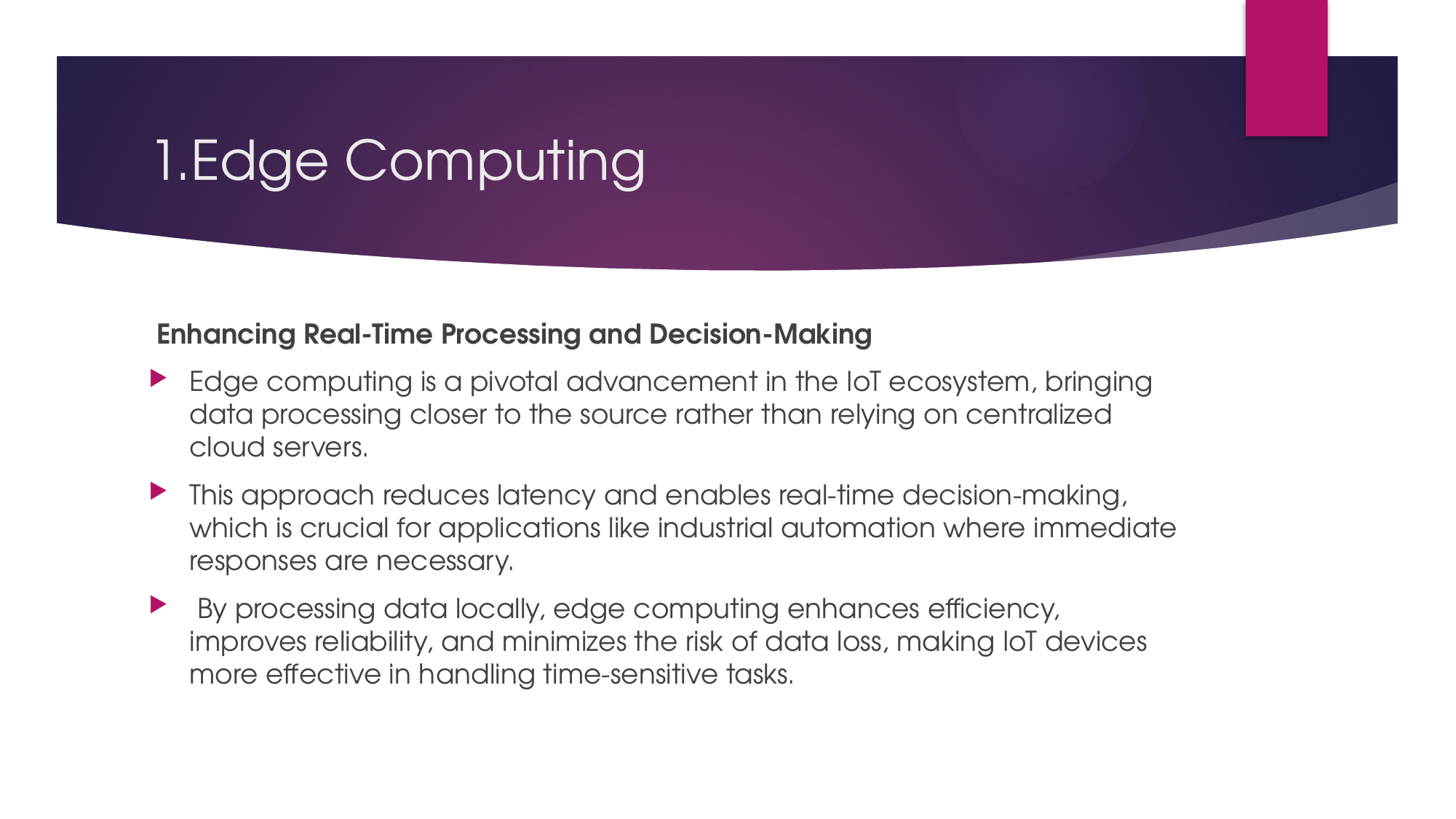

# 1.Edge Computing
 Enhancing Real-Time Processing and Decision-Making
Edge computing is a pivotal advancement in the IoT ecosystem, bringing data processing closer to the source rather than relying on centralized cloud servers.
This approach reduces latency and enables real-time decision-making, which is crucial for applications like industrial automation where immediate responses are necessary.
 By processing data locally, edge computing enhances efficiency, improves reliability, and minimizes the risk of data loss, making IoT devices more effective in handling time-sensitive tasks.